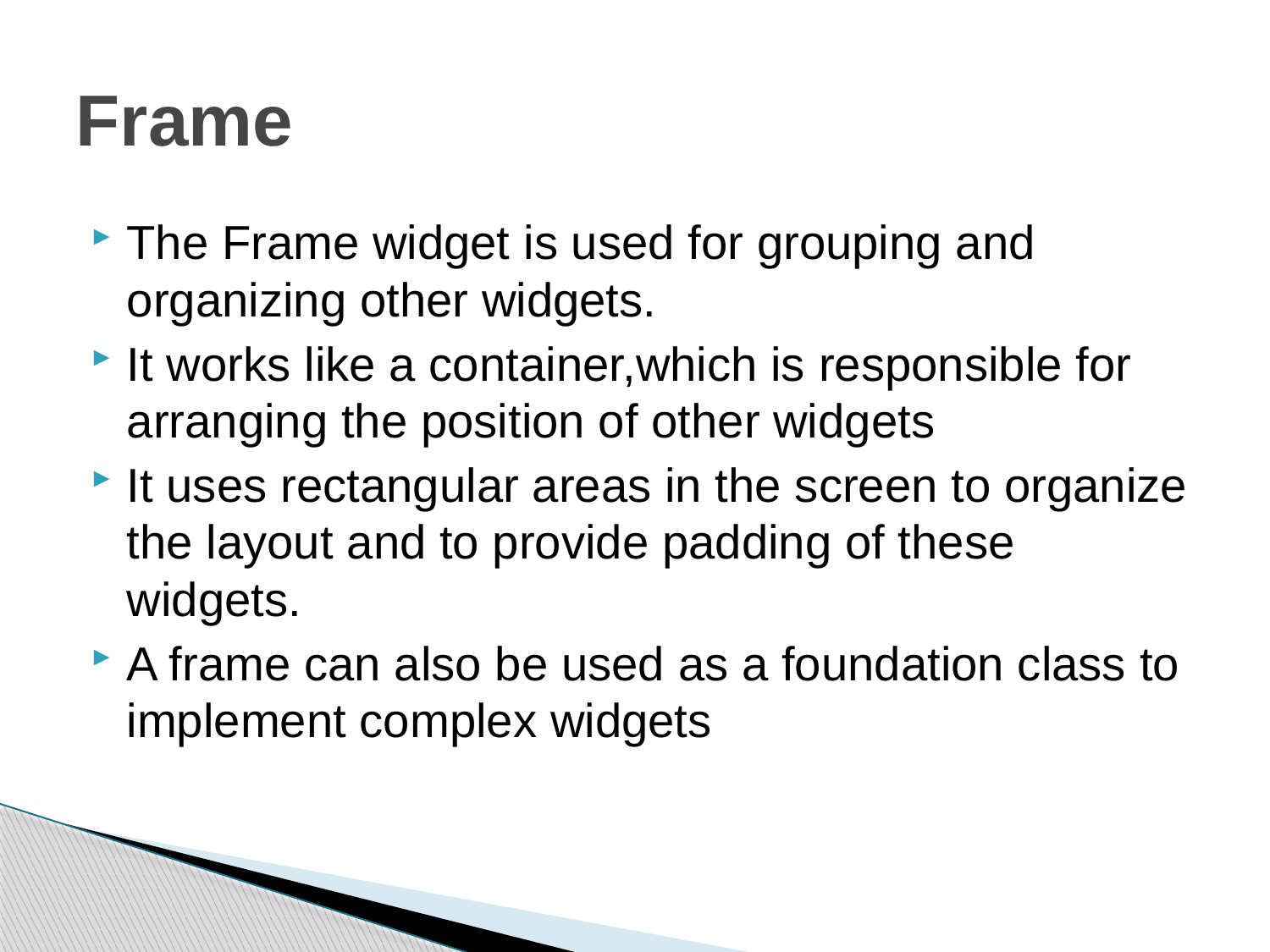

# Frame
The Frame widget is used for grouping and organizing other widgets.
It works like a container,which is responsible for arranging the position of other widgets
It uses rectangular areas in the screen to organize the layout and to provide padding of these widgets.
A frame can also be used as a foundation class to implement complex widgets